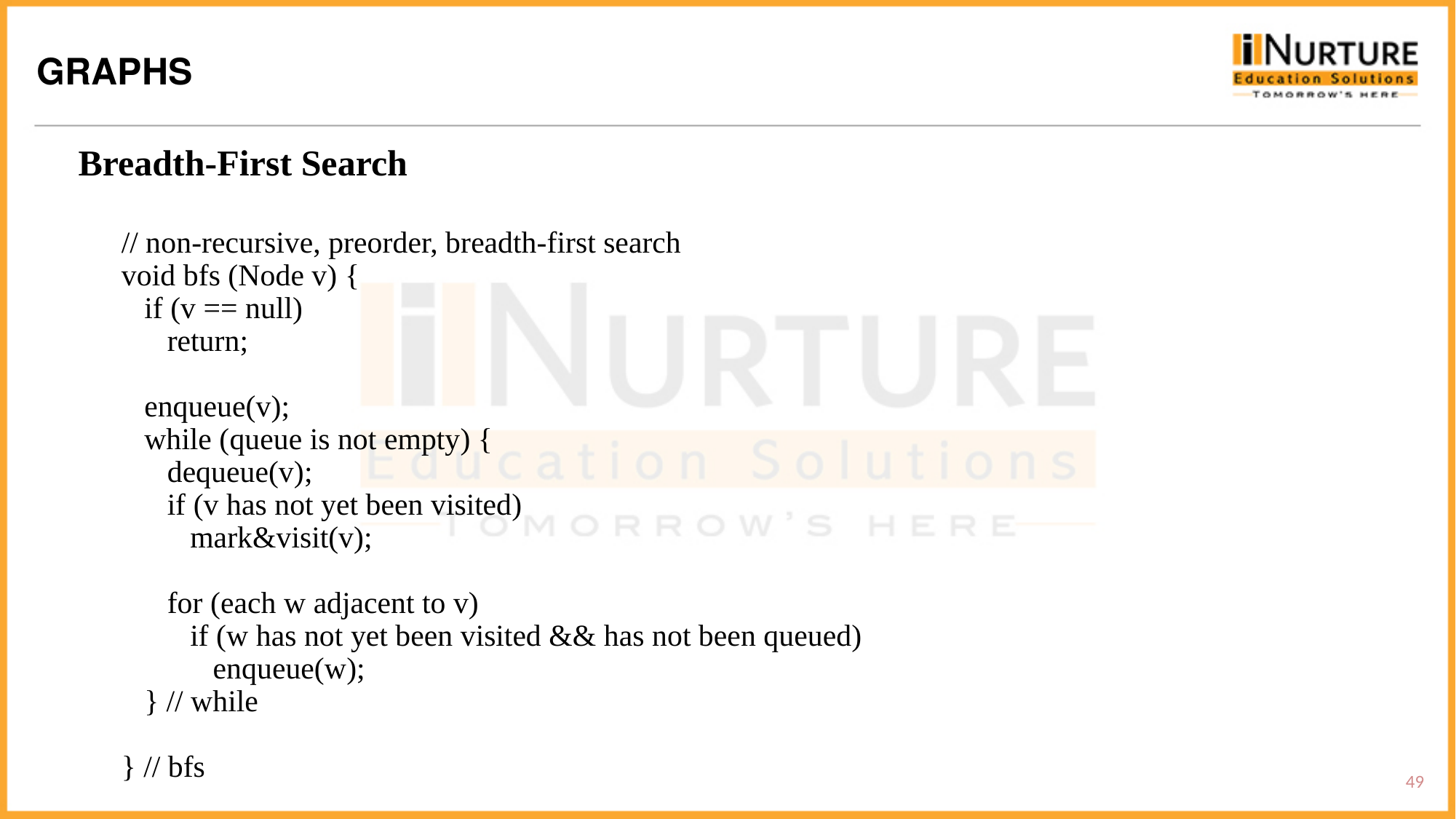

GRAPHS
Breadth-First Search

// non-recursive, preorder, breadth-first search
void bfs (Node v) {
   if (v == null)
      return;

   enqueue(v);
   while (queue is not empty) {
      dequeue(v);
      if (v has not yet been visited)
         mark&visit(v);

      for (each w adjacent to v)
         if (w has not yet been visited && has not been queued)
            enqueue(w);
   } // while

} // bfs
49